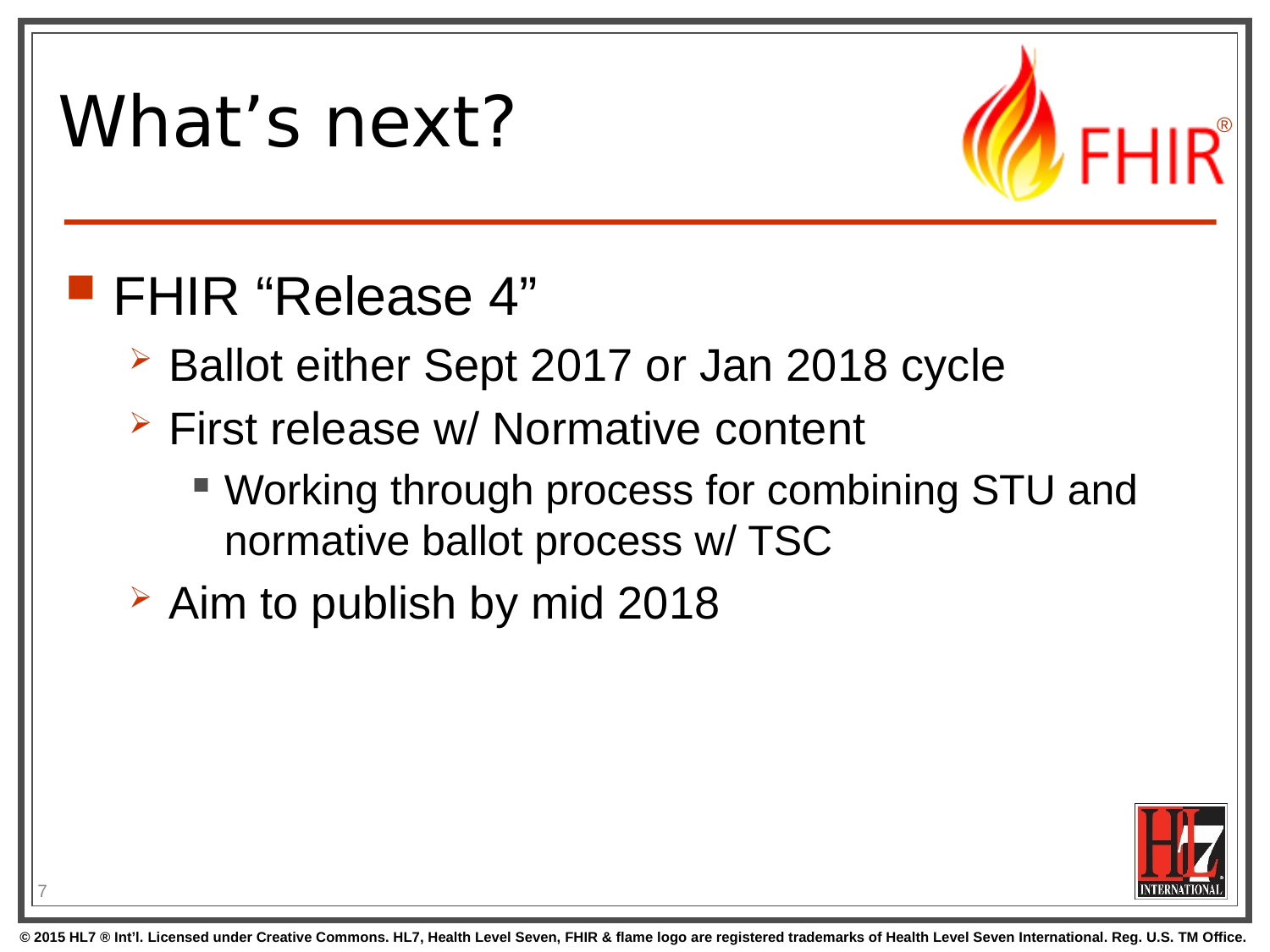

# What’s next?
FHIR “Release 4”
Ballot either Sept 2017 or Jan 2018 cycle
First release w/ Normative content
Working through process for combining STU and normative ballot process w/ TSC
Aim to publish by mid 2018
7